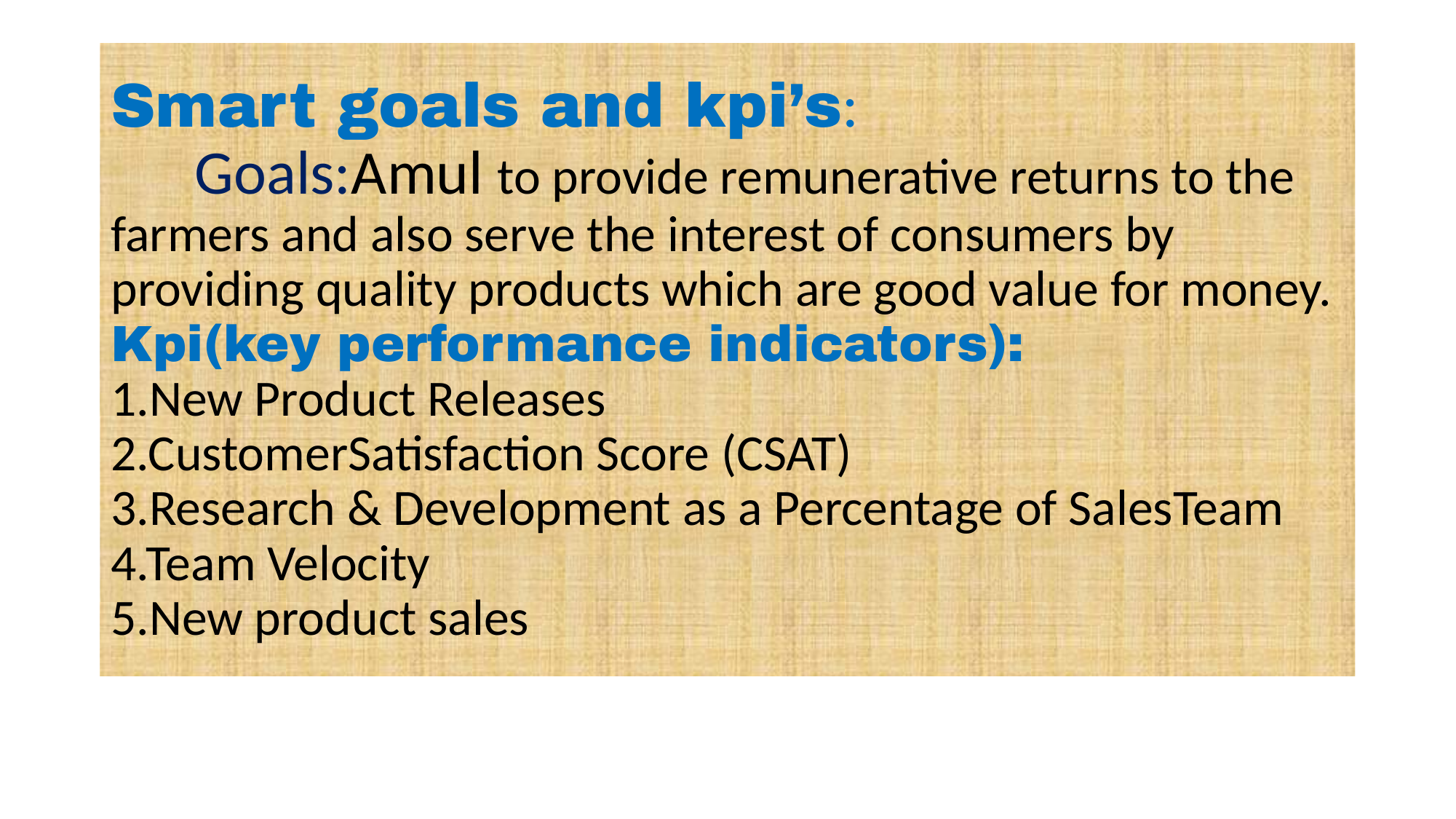

# Smart goals and kpi’s: Goals:Amul to provide remunerative returns to the farmers and also serve the interest of consumers by providing quality products which are good value for money. Kpi(key performance indicators): 1.New Product Releases 2.CustomerSatisfaction Score (CSAT) 3.Research & Development as a Percentage of SalesTeam 4.Team Velocity 5.New product sales